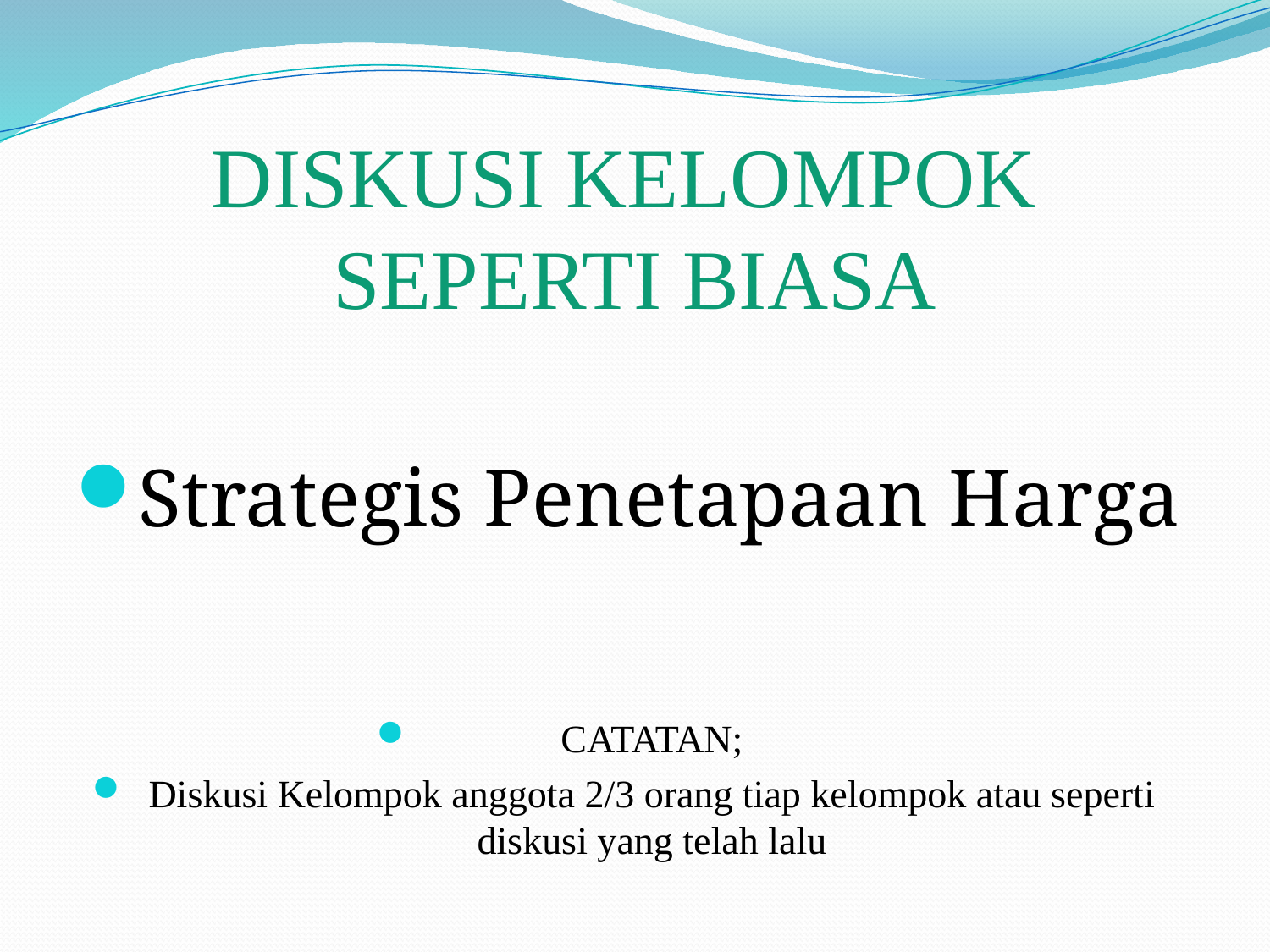

# DISKUSI KELOMPOK SEPERTI BIASA

Strategis Penetapaan Harga

CATATAN;
Diskusi Kelompok anggota 2/3 orang tiap kelompok atau seperti diskusi yang telah lalu